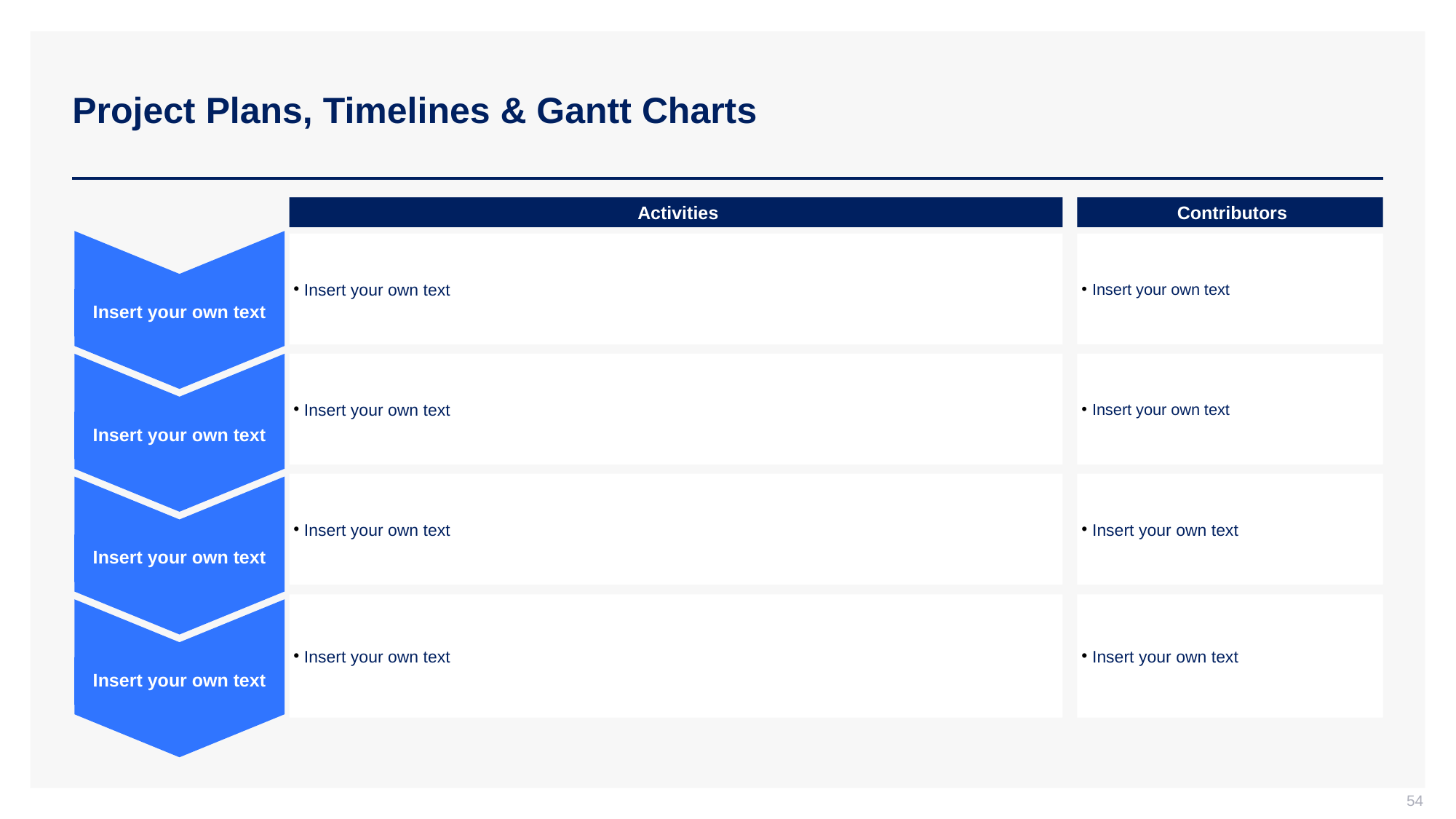

# Project Plans, Timelines & Gantt Charts
Activities
Contributors

Insert your own text
Insert your own text
Insert your own text
Insert your own text
Insert your own text

Insert your own text
Insert your own text
Insert your own text

Insert your own text
Insert your own text
Insert your own text

Insert your own text
54